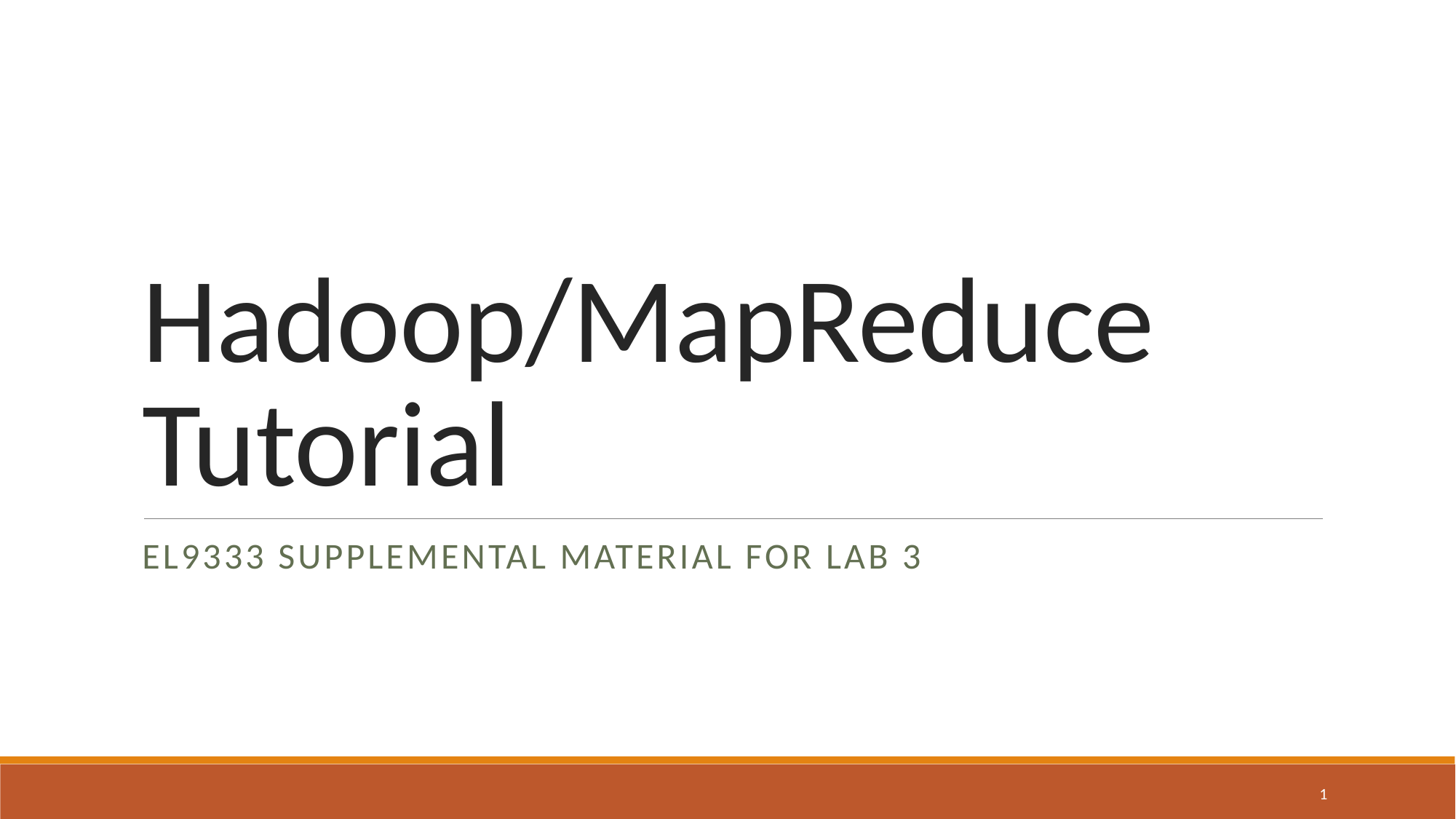

# Hadoop/MapReduce Tutorial
EL9333 Supplemental material for Lab 3
1